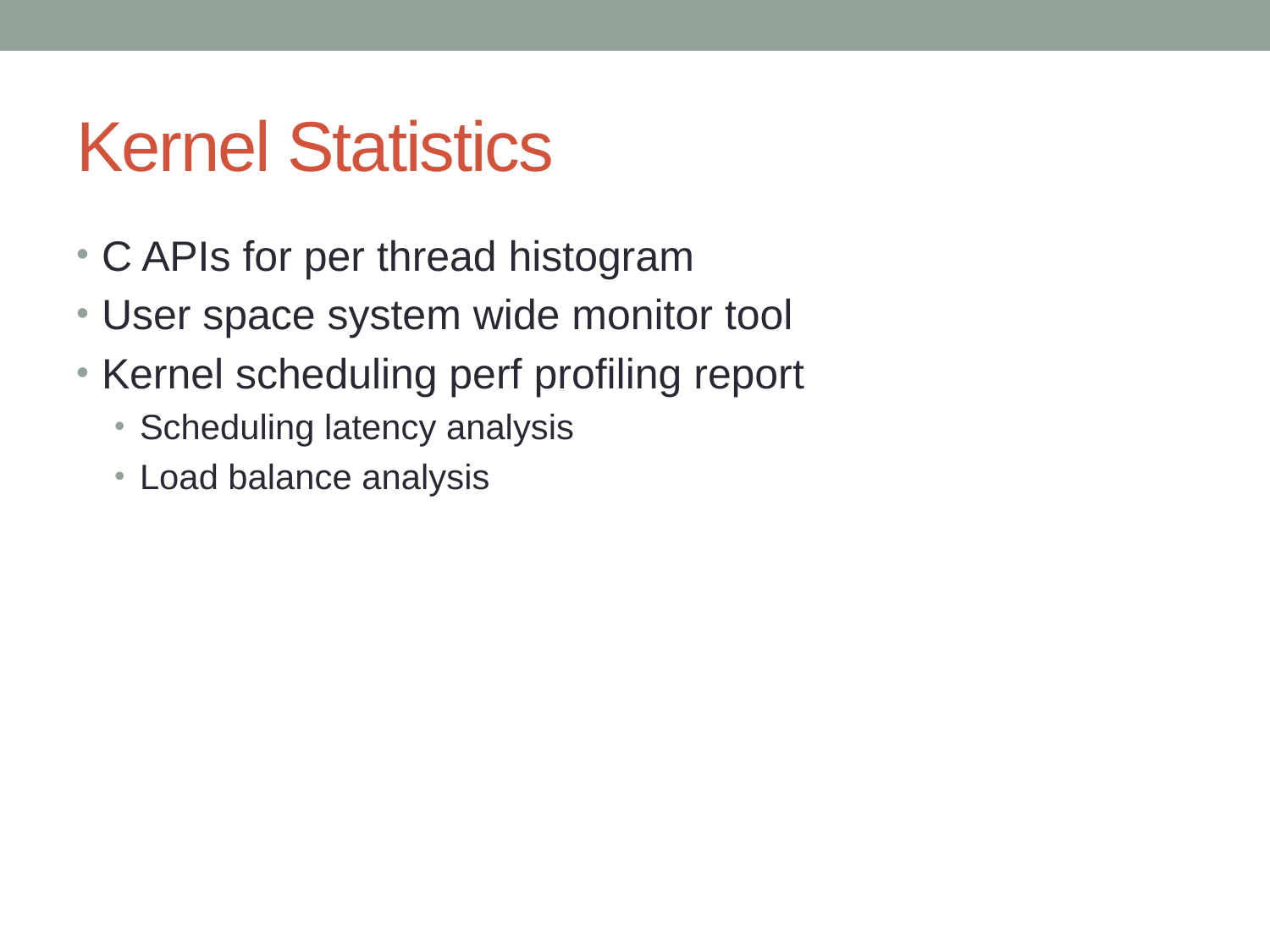

# Kernel Statistics
C APIs for per thread histogram
User space system wide monitor tool
Kernel scheduling perf profiling report
Scheduling latency analysis
Load balance analysis